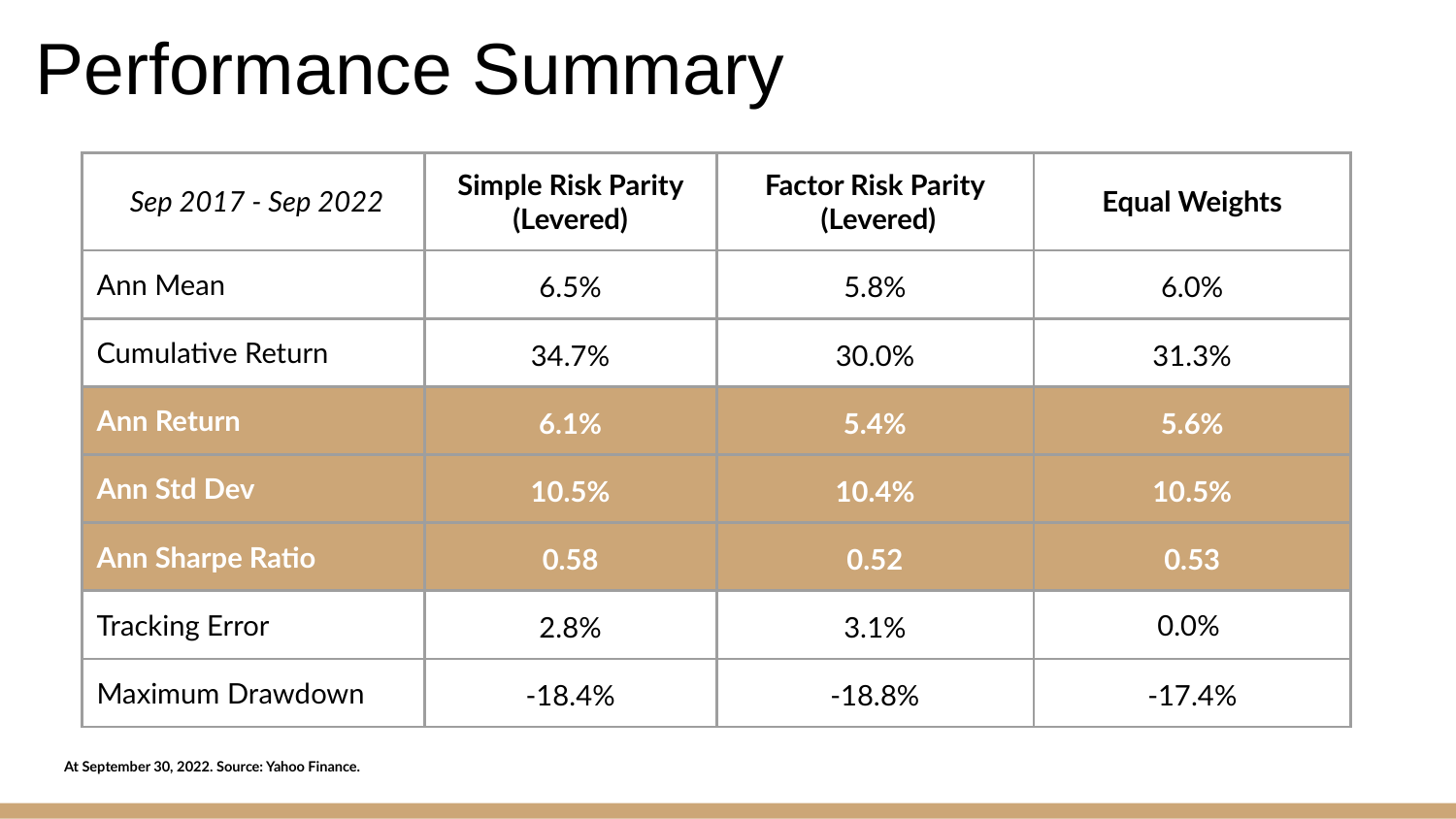

# Performance Summary
| Sep 2017 - Sep 2022 | Simple Risk Parity (Levered) | Factor Risk Parity (Levered) | Equal Weights |
| --- | --- | --- | --- |
| Ann Mean | 6.5% | 5.8% | 6.0% |
| Cumulative Return | 34.7% | 30.0% | 31.3% |
| Ann Return | 6.1% | 5.4% | 5.6% |
| Ann Std Dev | 10.5% | 10.4% | 10.5% |
| Ann Sharpe Ratio | 0.58 | 0.52 | 0.53 |
| Tracking Error | 2.8% | 3.1% | 0.0% |
| Maximum Drawdown | -18.4% | -18.8% | -17.4% |
At September 30, 2022. Source: Yahoo Finance.